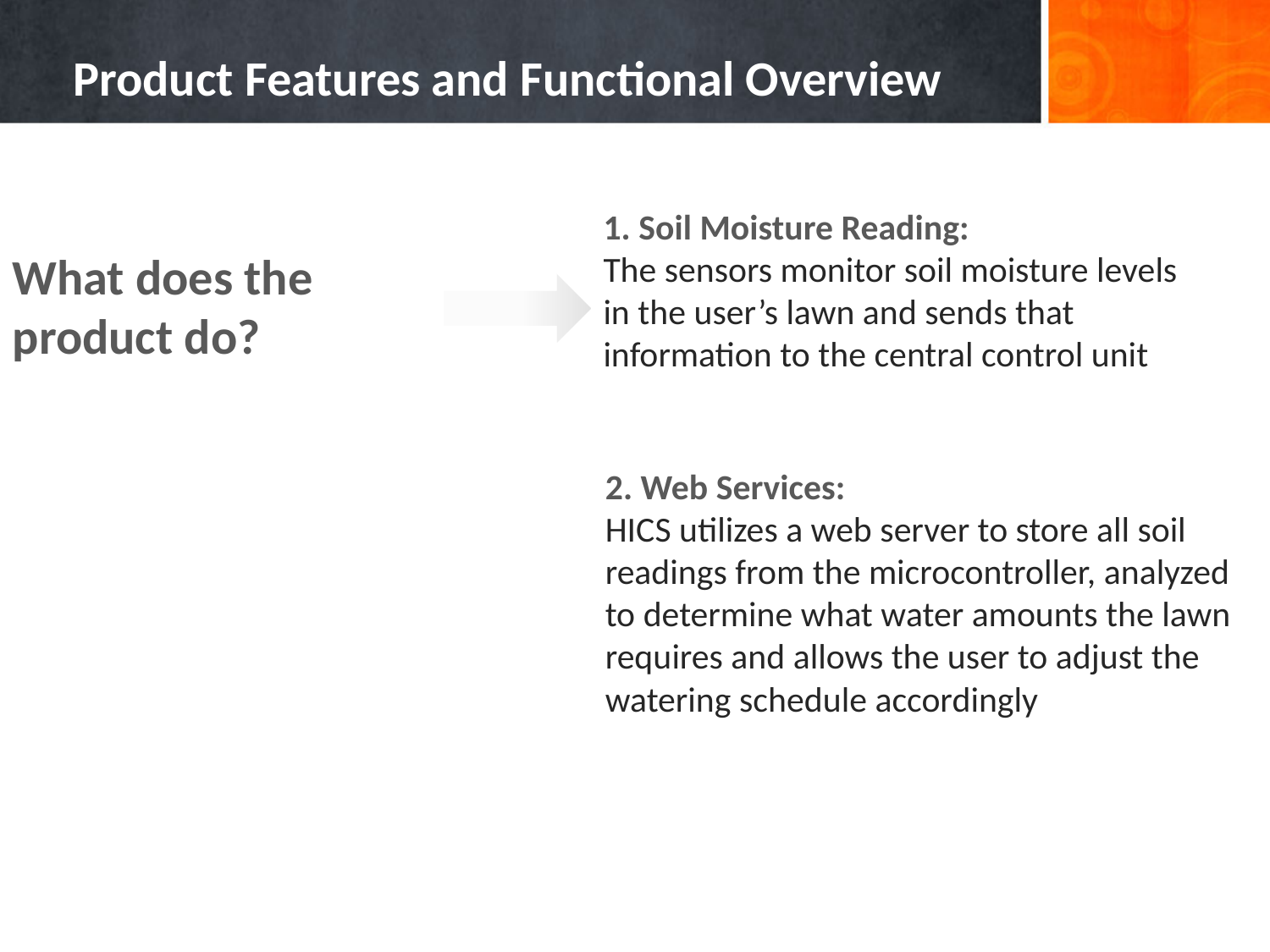

# Product Features and Functional Overview
What does the product do?
1. Soil Moisture Reading:
The sensors monitor soil moisture levels in the user’s lawn and sends that information to the central control unit

2. Web Services:
HICS utilizes a web server to store all soil readings from the microcontroller, analyzed to determine what water amounts the lawn requires and allows the user to adjust the watering schedule accordingly